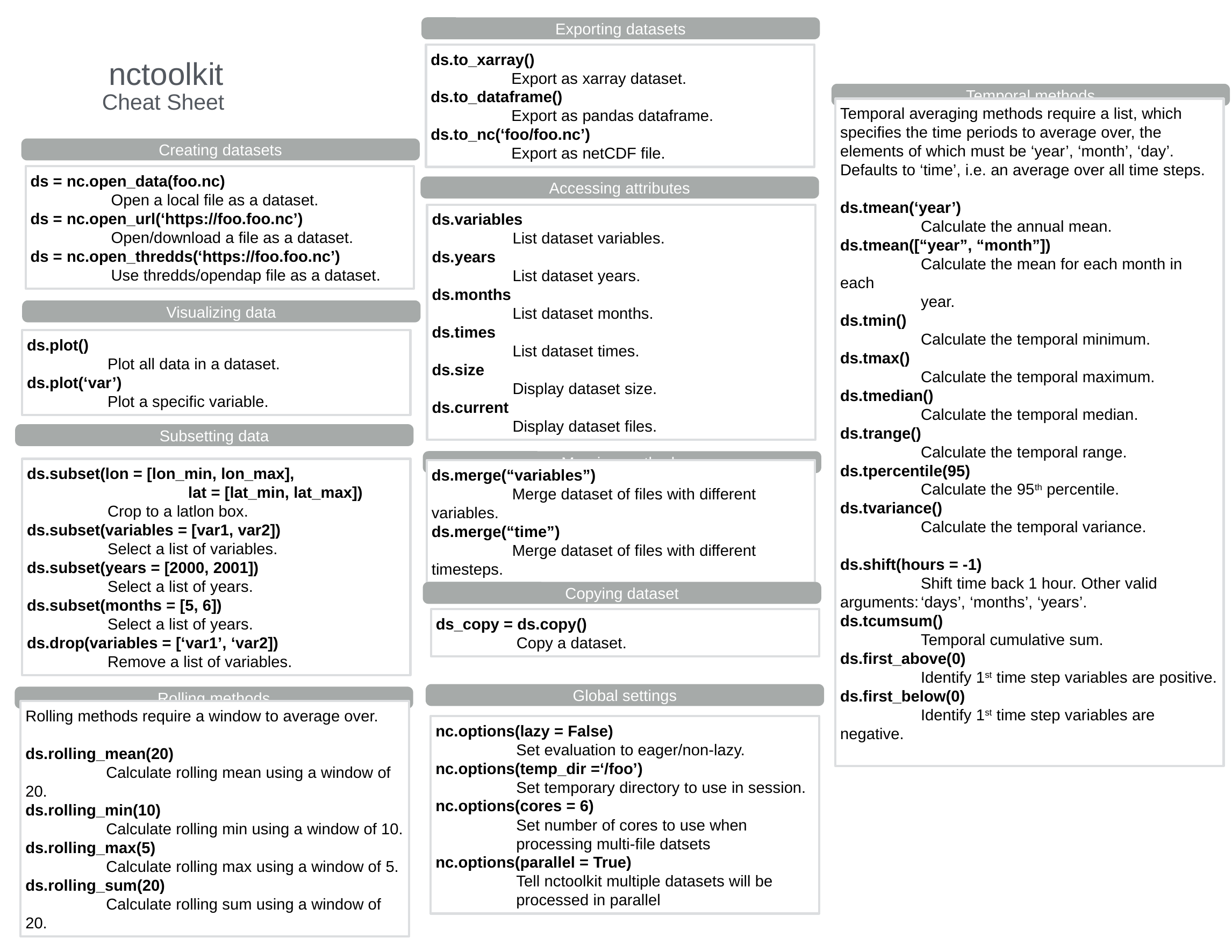

Exporting datasets
# nctoolkit
Cheat Sheet
ds.to_xarray()
	Export as xarray dataset.
ds.to_dataframe()
	Export as pandas dataframe.
ds.to_nc(‘foo/foo.nc’)
	Export as netCDF file.
Temporal methods
Temporal averaging methods require a list, which specifies the time periods to average over, the elements of which must be ‘year’, ‘month’, ‘day’. Defaults to ‘time’, i.e. an average over all time steps.

ds.tmean(‘year’)
	Calculate the annual mean.
ds.tmean([“year”, “month”])
	Calculate the mean for each month in each
	year.
ds.tmin()
	Calculate the temporal minimum.
ds.tmax()
	Calculate the temporal maximum.
ds.tmedian()
	Calculate the temporal median.
ds.trange()
	Calculate the temporal range.
ds.tpercentile(95)
	Calculate the 95th percentile.
ds.tvariance()
	Calculate the temporal variance.

ds.shift(hours = -1)
	Shift time back 1 hour. Other valid arguments:	‘days’, ‘months’, ‘years’.
ds.tcumsum()
	Temporal cumulative sum.
ds.first_above(0)
	Identify 1st time step variables are positive.
ds.first_below(0)
	Identify 1st time step variables are negative.

Creating datasets
ds = nc.open_data(foo.nc)
	Open a local file as a dataset.
ds = nc.open_url(‘https://foo.foo.nc’)
	Open/download a file as a dataset.
ds = nc.open_thredds(‘https://foo.foo.nc’)
	Use thredds/opendap file as a dataset.
Accessing attributes
ds.variables
	List dataset variables.
ds.years
	List dataset years.
ds.months
	List dataset months.
ds.times
	List dataset times.
ds.size
	Display dataset size.
ds.current
	Display dataset files.
Visualizing data
ds.plot()
	Plot all data in a dataset.
ds.plot(‘var’)
	Plot a specific variable.
Subsetting data
Merging methods
ds.subset(lon = [lon_min, lon_max],
		lat = [lat_min, lat_max])
	Crop to a latlon box.
ds.subset(variables = [var1, var2])
	Select a list of variables.
ds.subset(years = [2000, 2001])
	Select a list of years.
ds.subset(months = [5, 6])
	Select a list of years.
ds.drop(variables = [‘var1’, ‘var2])
	Remove a list of variables.
ds.merge(“variables”)
	Merge dataset of files with different variables.
ds.merge(“time”)
	Merge dataset of files with different timesteps.
Copying dataset
ds_copy = ds.copy()
	Copy a dataset.
Global settings
Rolling methods
nc.options(lazy = False)
	Set evaluation to eager/non-lazy.
nc.options(temp_dir =‘/foo’)
	Set temporary directory to use in session.
nc.options(cores = 6)
	Set number of cores to use when
	processing multi-file datsets
nc.options(parallel = True)
	Tell nctoolkit multiple datasets will be
	processed in parallel
Rolling methods require a window to average over.

ds.rolling_mean(20)
	Calculate rolling mean using a window of 20.
ds.rolling_min(10)
	Calculate rolling min using a window of 10.
ds.rolling_max(5)
	Calculate rolling max using a window of 5.
ds.rolling_sum(20)
	Calculate rolling sum using a window of 20.